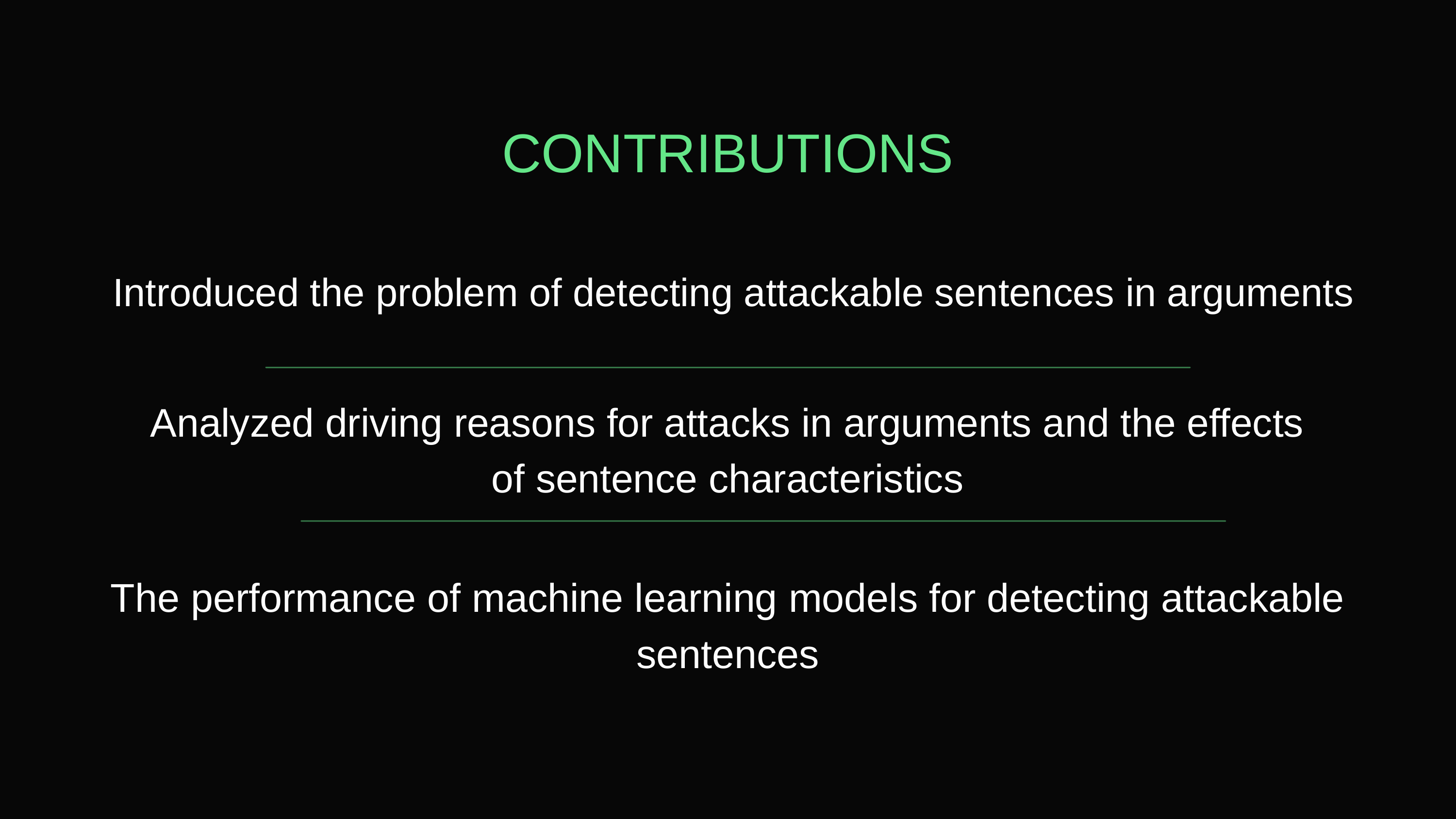

CONTRIBUTIONS
 Introduced the problem of detecting attackable sentences in arguments

Analyzed driving reasons for attacks in arguments and the effects of sentence characteristics

The performance of machine learning models for detecting attackable sentences